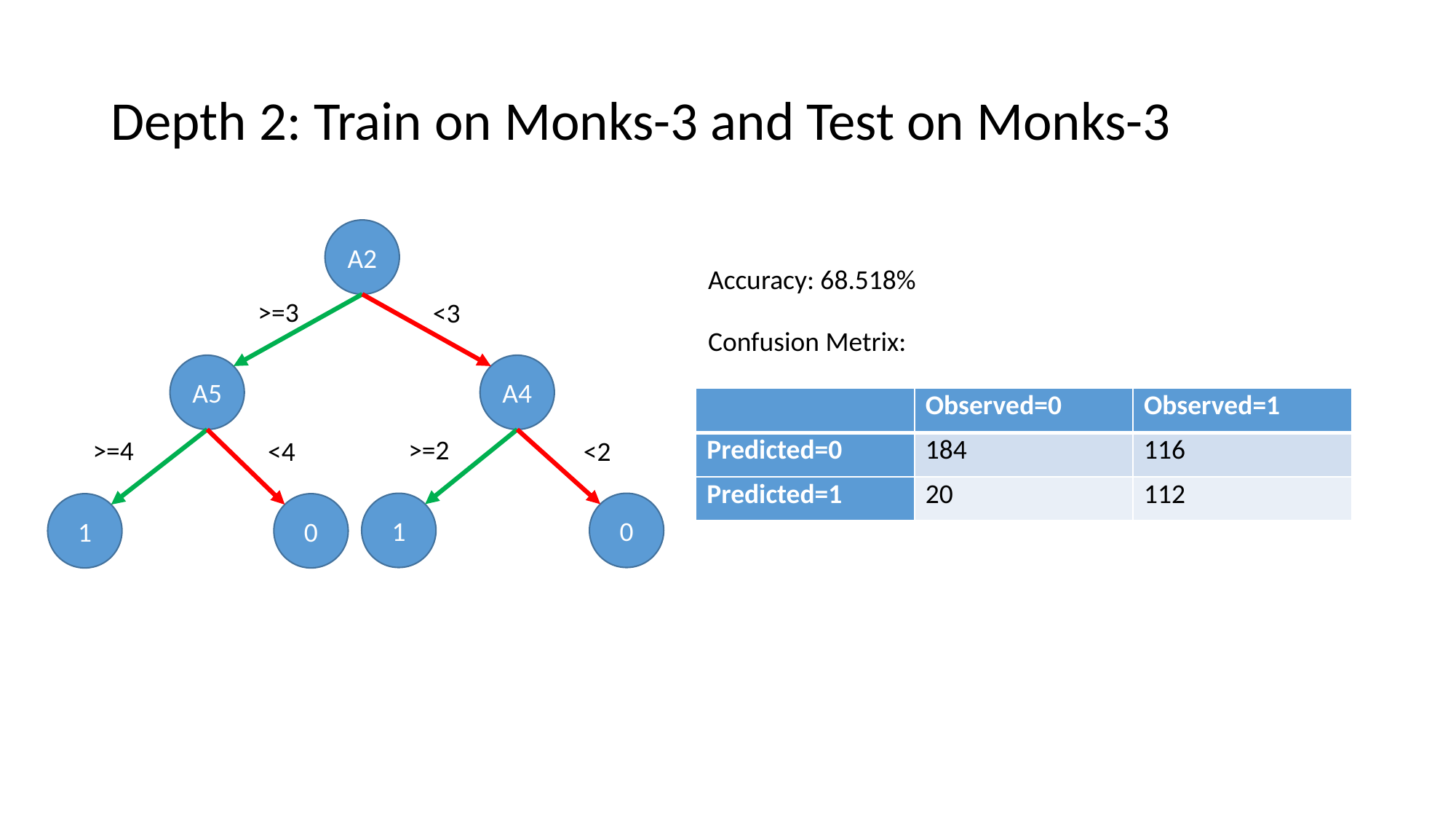

# Depth 2: Train on Monks-3 and Test on Monks-3
A2
Accuracy: 68.518%
>=3
<3
Confusion Metrix:
A5
A4
|  | Observed=0 | Observed=1 |
| --- | --- | --- |
| Predicted=0 | 184 | 116 |
| Predicted=1 | 20 | 112 |
>=2
>=4
<2
<4
1
0
1
0